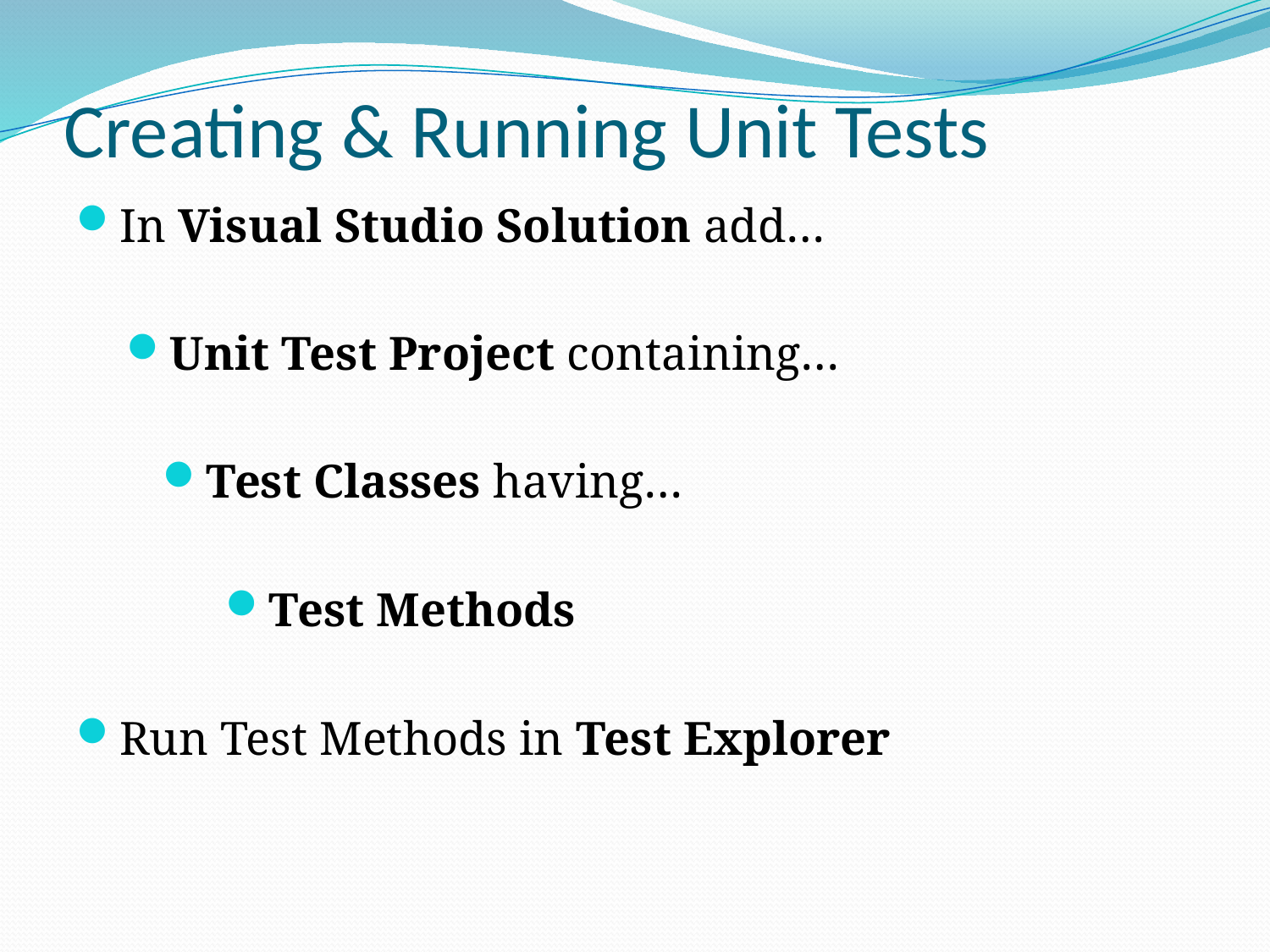

# Creating & Running Unit Tests
In Visual Studio Solution add…

Unit Test Project containing…

Test Classes having…

Test Methods

Run Test Methods in Test Explorer